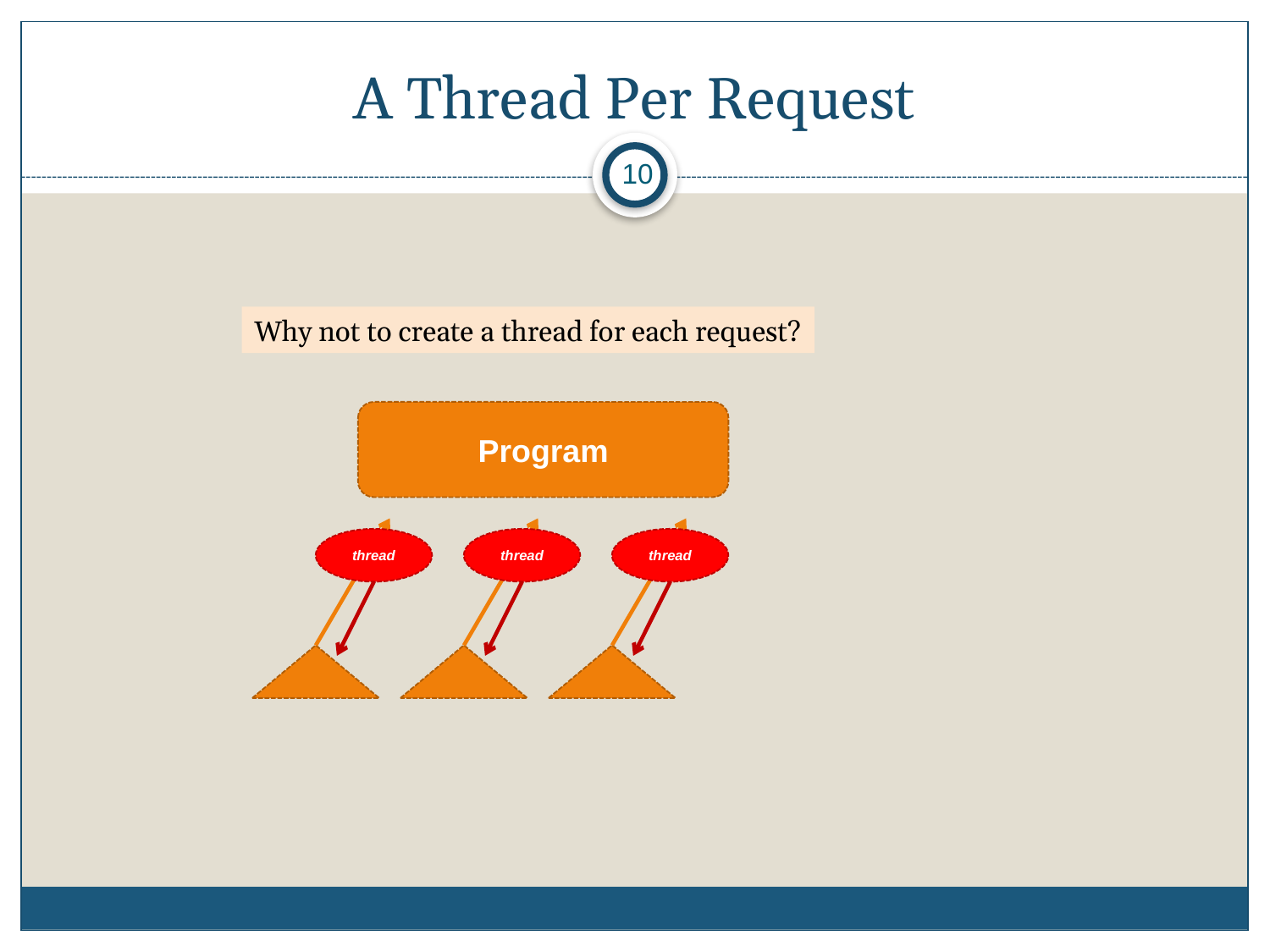

# A Thread Per Request
10

Why not to create a thread for each request?
Program
thread
thread
thread